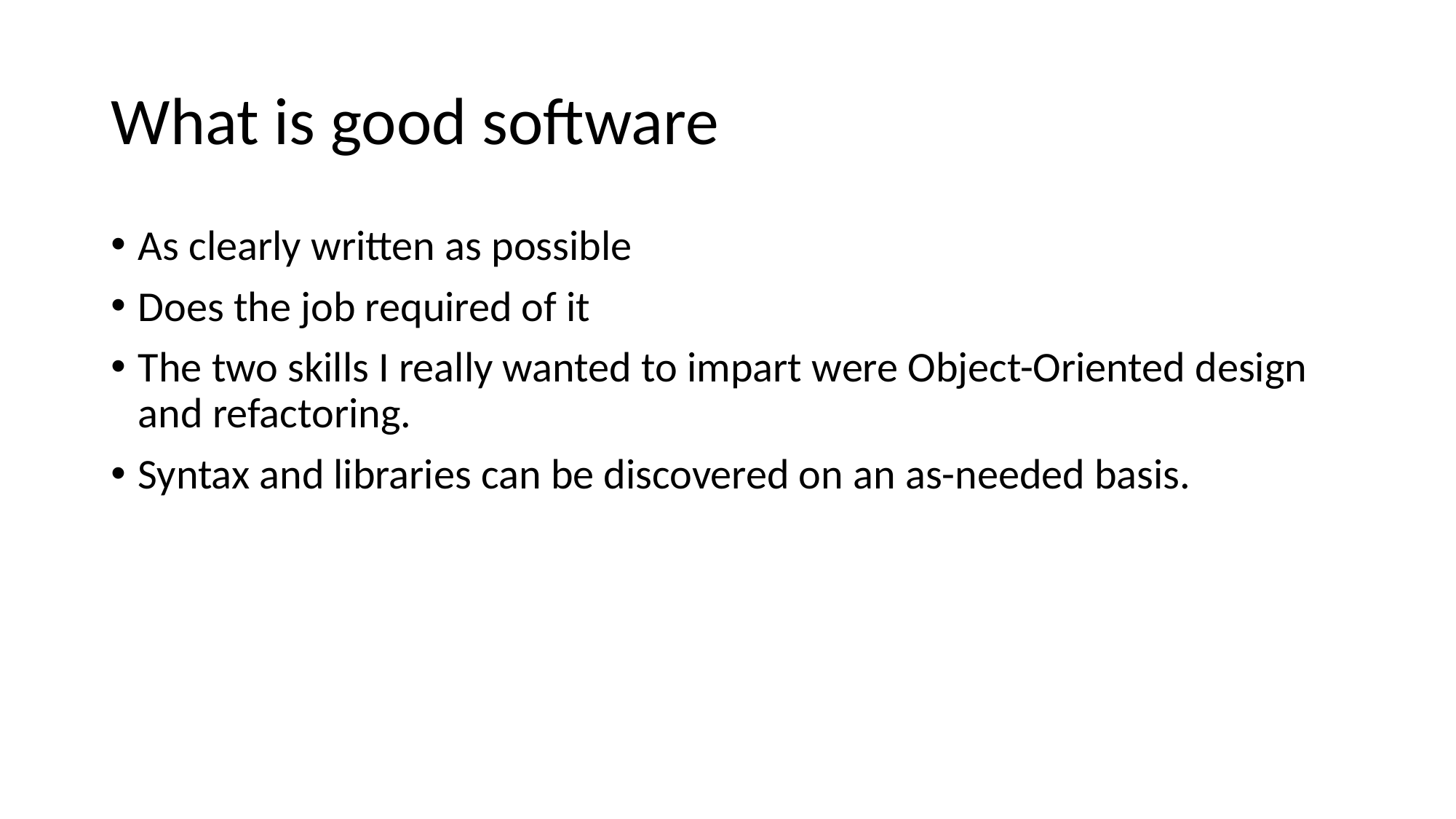

# What is good software
As clearly written as possible
Does the job required of it
The two skills I really wanted to impart were Object-Oriented design and refactoring.
Syntax and libraries can be discovered on an as-needed basis.